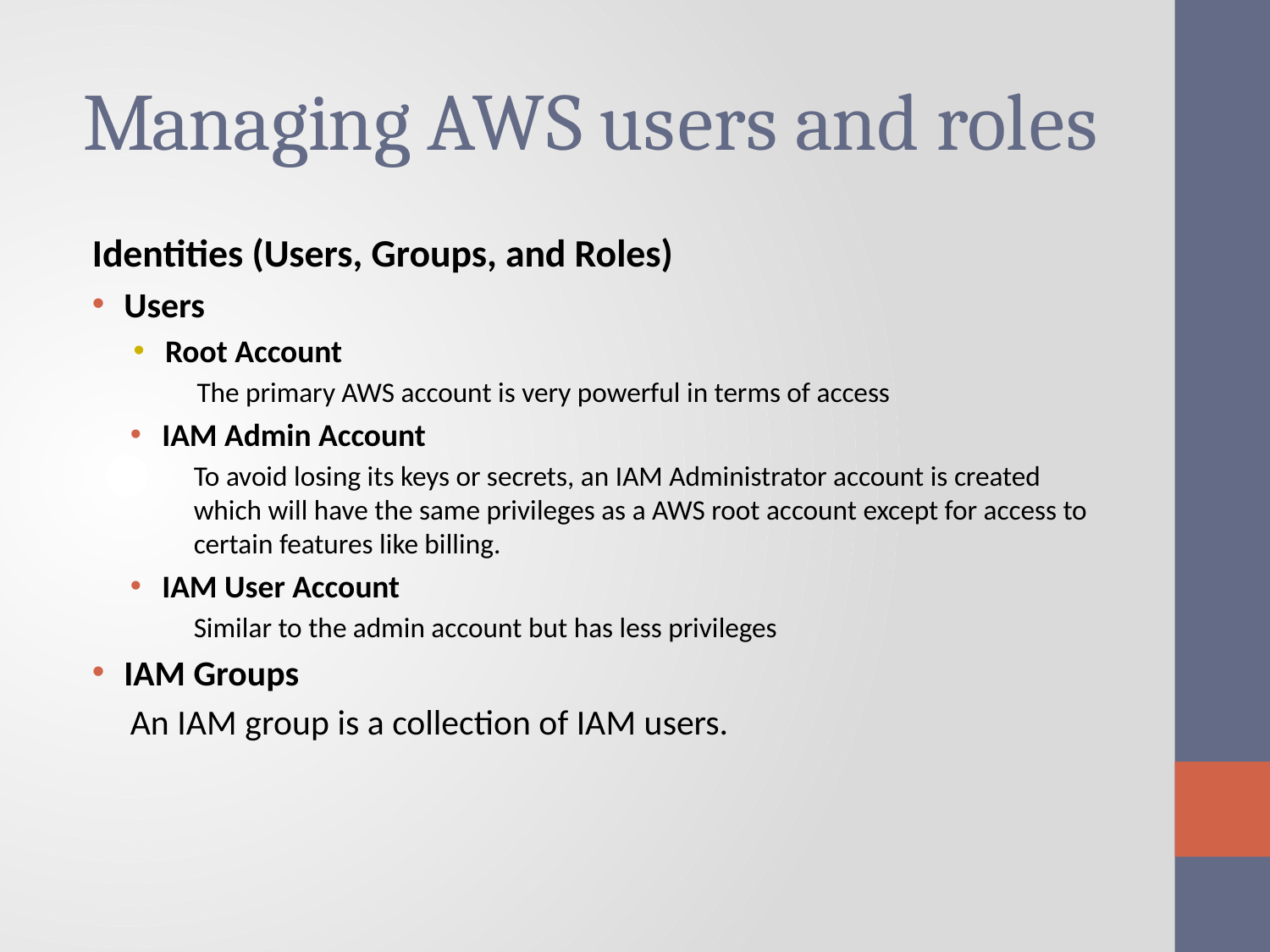

# Managing AWS users and roles
Identities (Users, Groups, and Roles)
Users
Root Account
  The primary AWS account is very powerful in terms of access
IAM Admin Account
To avoid losing its keys or secrets, an IAM Administrator account is created which will have the same privileges as a AWS root account except for access to certain features like billing.
IAM User Account
Similar to the admin account but has less privileges
IAM Groups
An IAM group is a collection of IAM users.